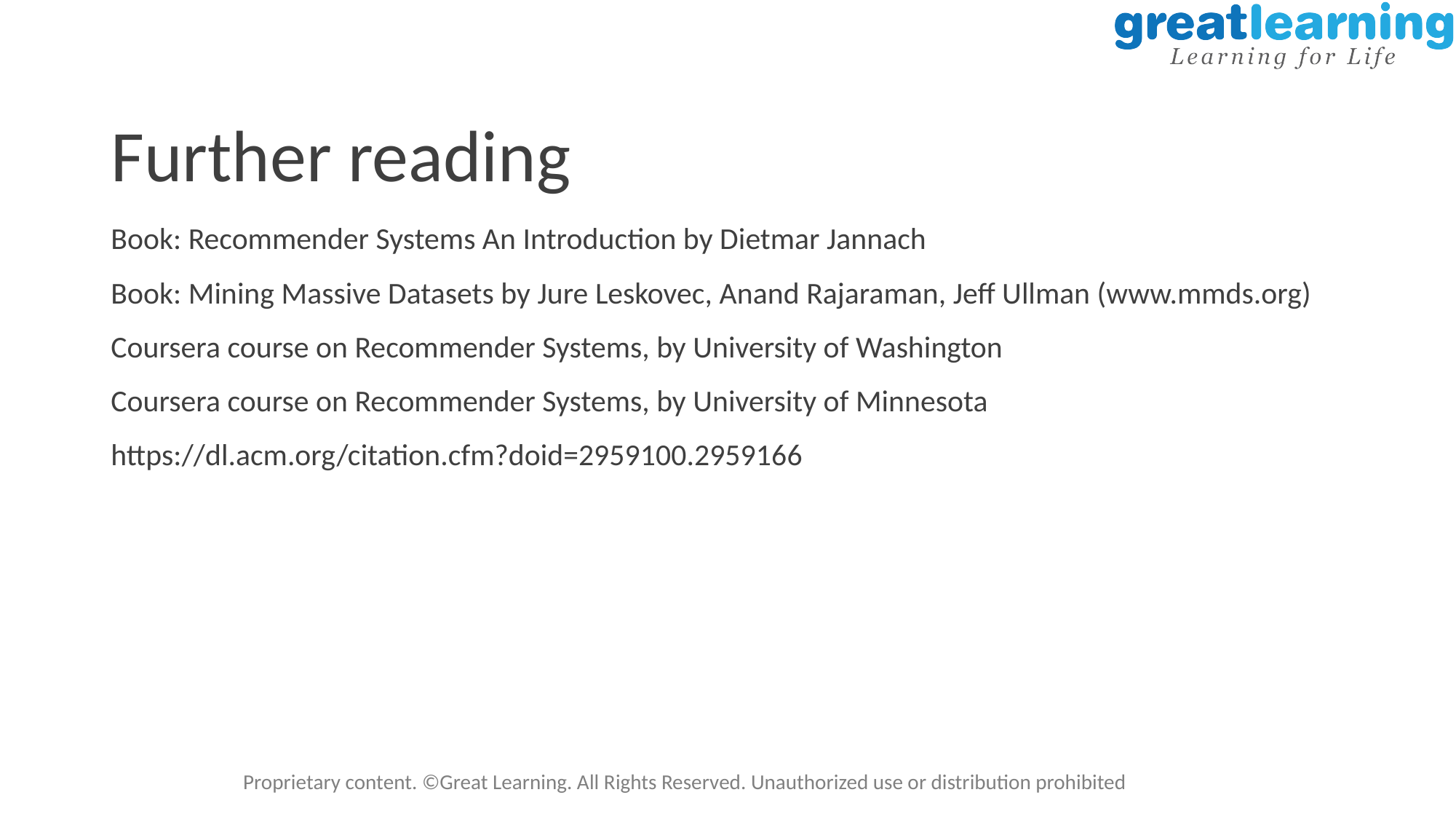

# Further reading
Book: Recommender Systems An Introduction by Dietmar Jannach
Book: Mining Massive Datasets by Jure Leskovec, Anand Rajaraman, Jeff Ullman (www.mmds.org)
Coursera course on Recommender Systems, by University of Washington
Coursera course on Recommender Systems, by University of Minnesota
https://dl.acm.org/citation.cfm?doid=2959100.2959166

Proprietary content. ©Great Learning. All Rights Reserved. Unauthorized use or distribution prohibited